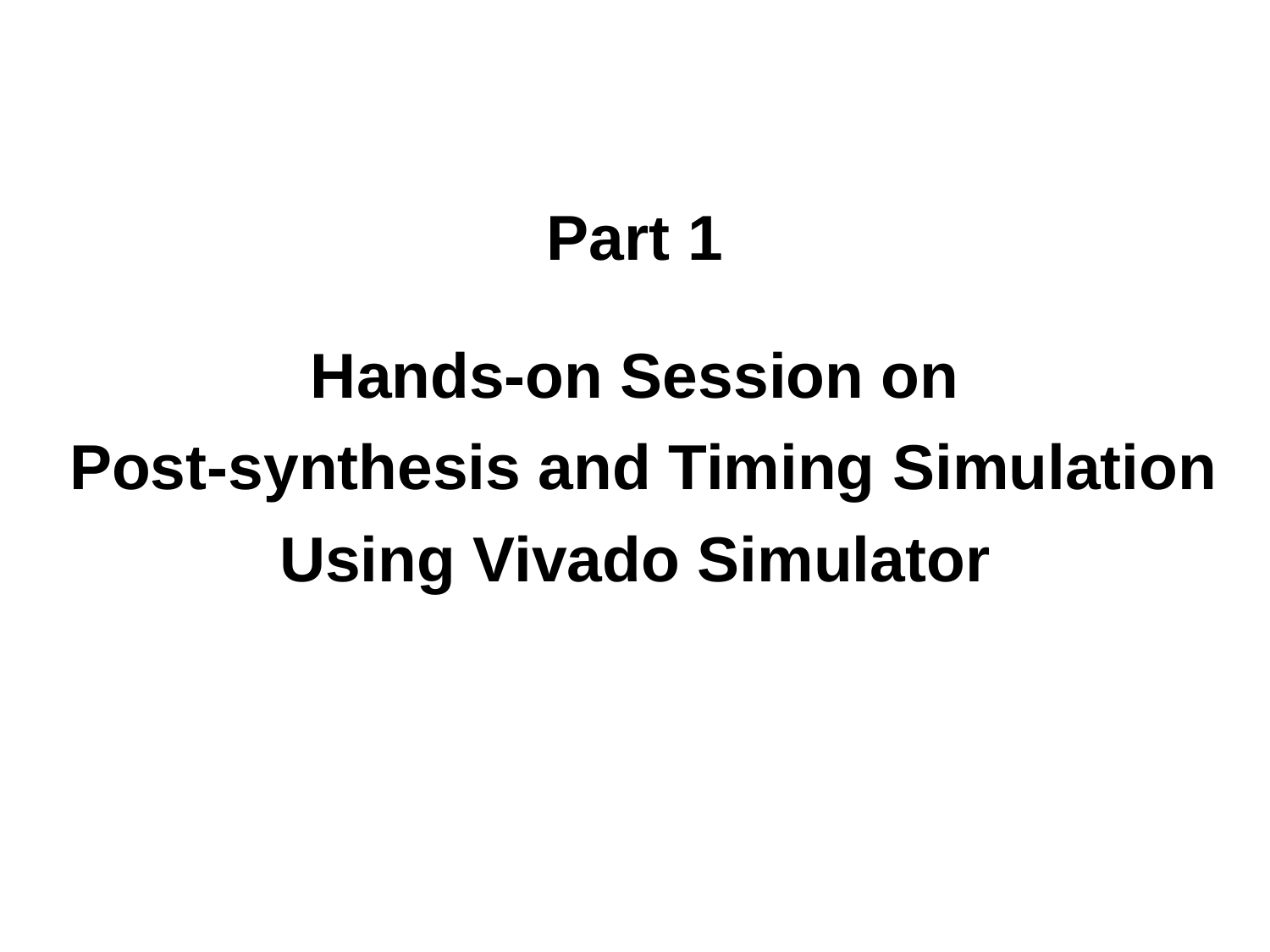

Part 1
Hands-on Session on
 Post-synthesis and Timing Simulation
Using Vivado Simulator